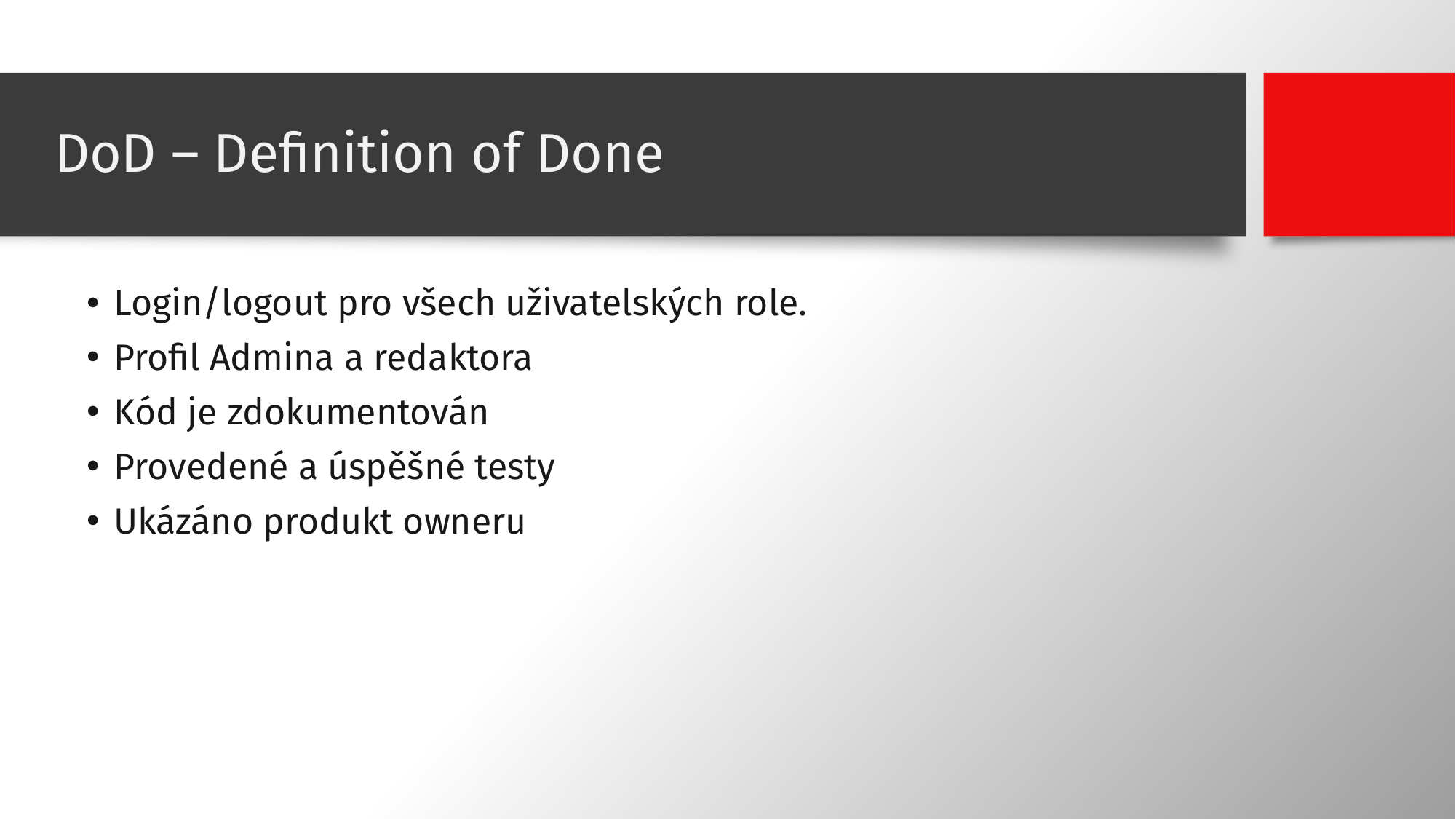

# DoD – Definition of Done
Login/logout pro všech uživatelských role.
Profil Admina a redaktora
Kód je zdokumentován
Provedené a úspěšné testy
Ukázáno produkt owneru